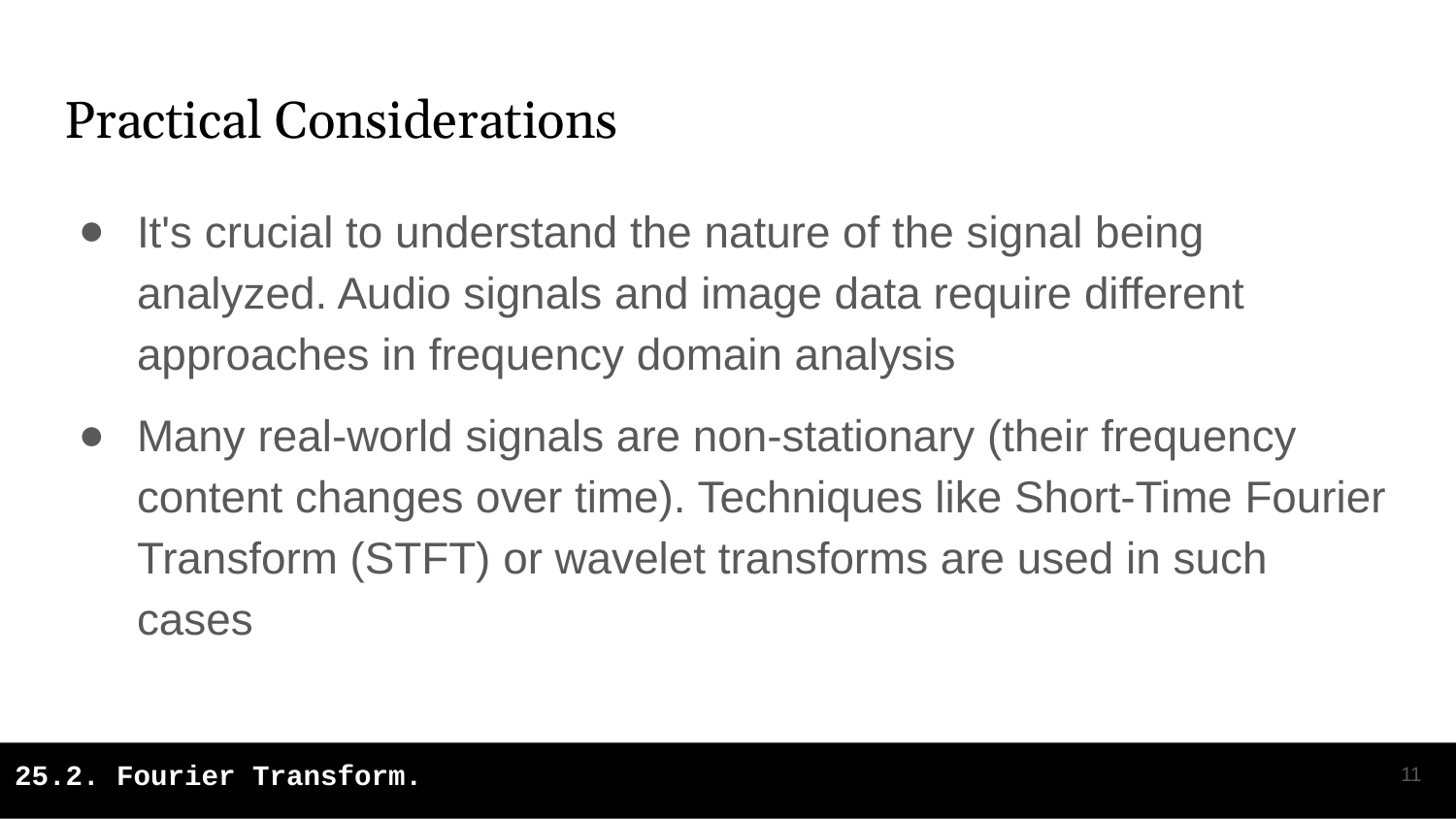

# Practical Considerations
It's crucial to understand the nature of the signal being analyzed. Audio signals and image data require different approaches in frequency domain analysis
Many real-world signals are non-stationary (their frequency content changes over time). Techniques like Short-Time Fourier Transform (STFT) or wavelet transforms are used in such cases
11
25.2. Fourier Transform.